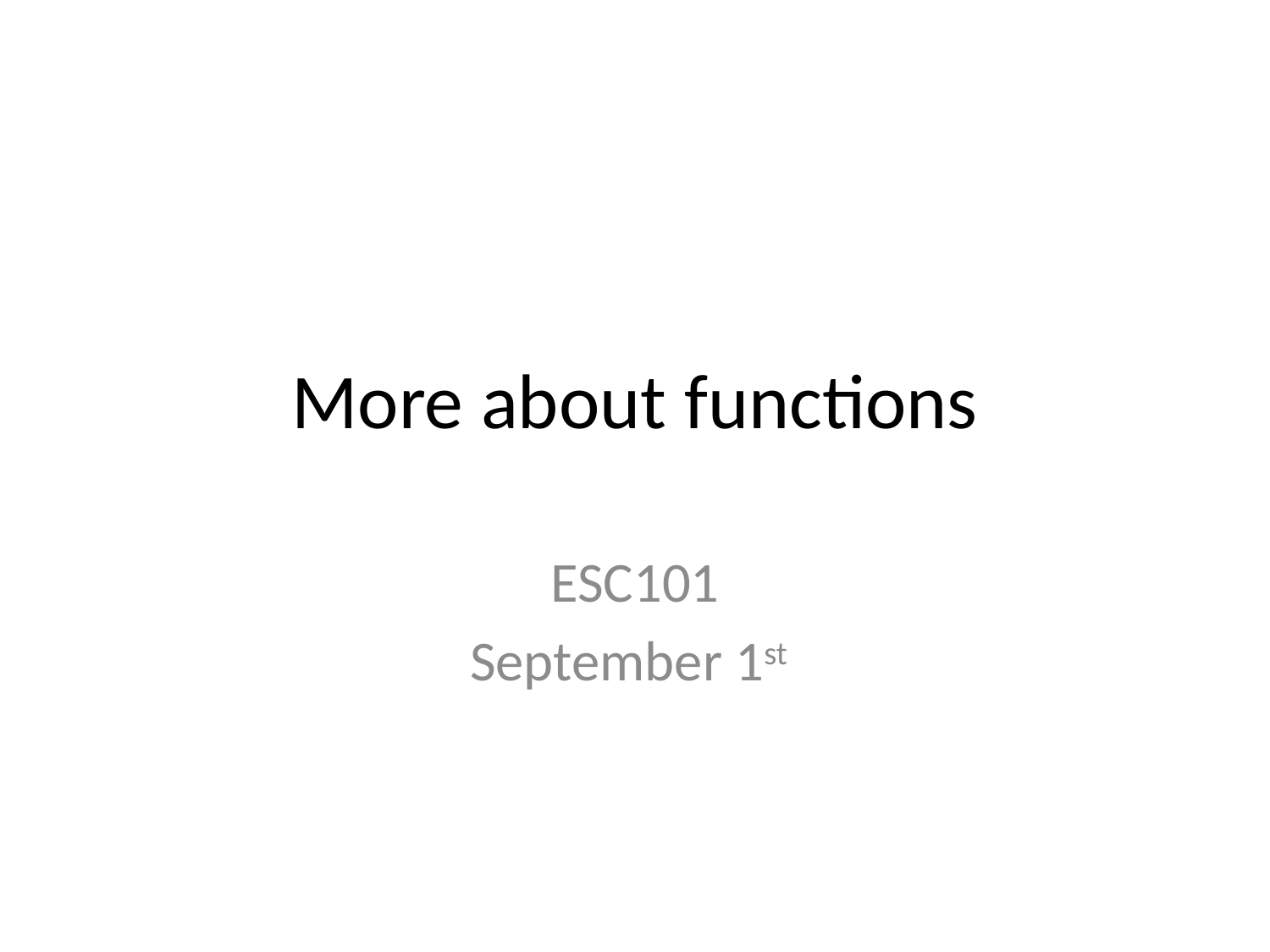

# More about functions
ESC101
September 1st